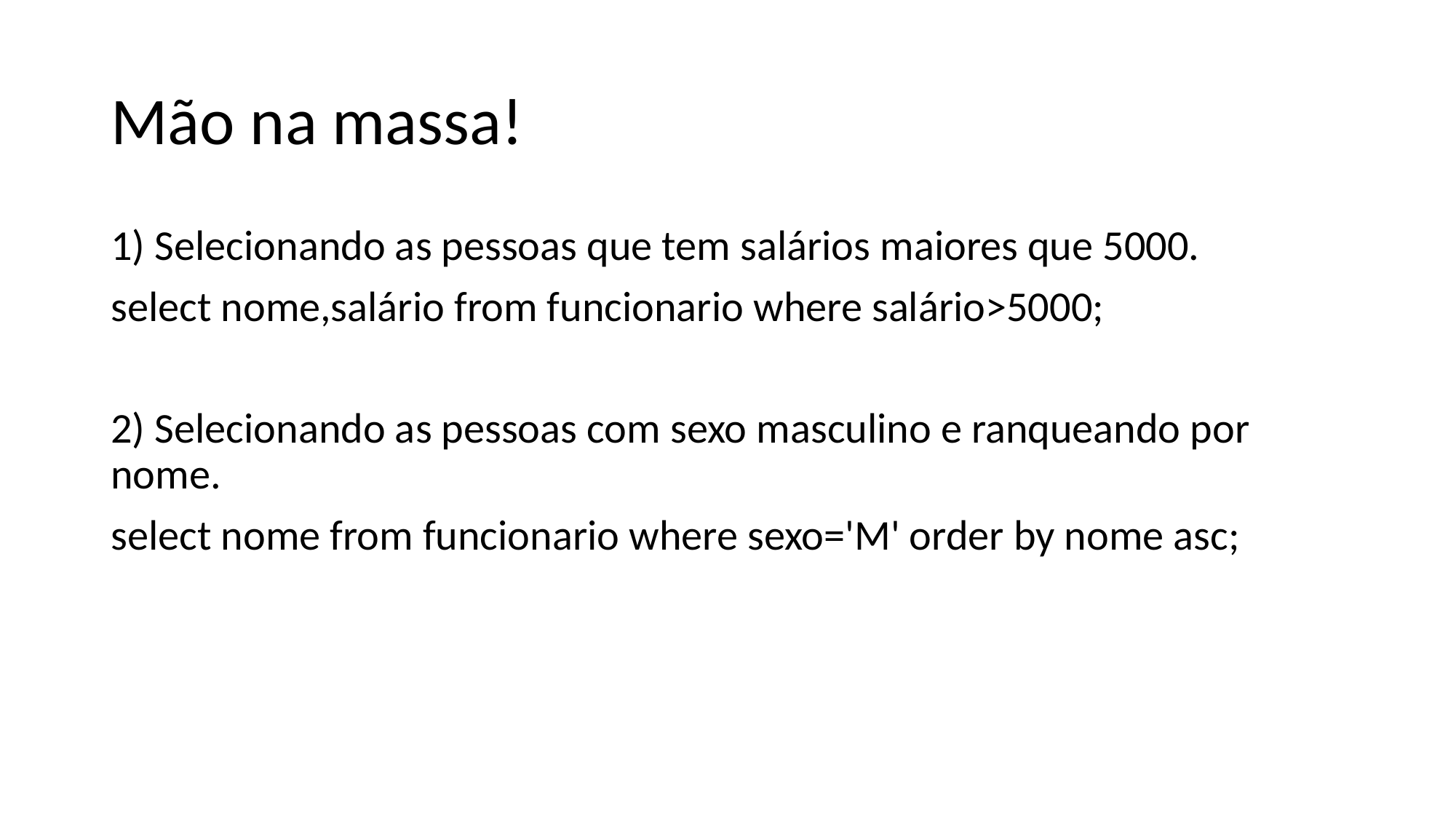

# Mão na massa!
1) Selecionando as pessoas que tem salários maiores que 5000.
select nome,salário from funcionario where salário>5000;

2) Selecionando as pessoas com sexo masculino e ranqueando por nome.
select nome from funcionario where sexo='M' order by nome asc;